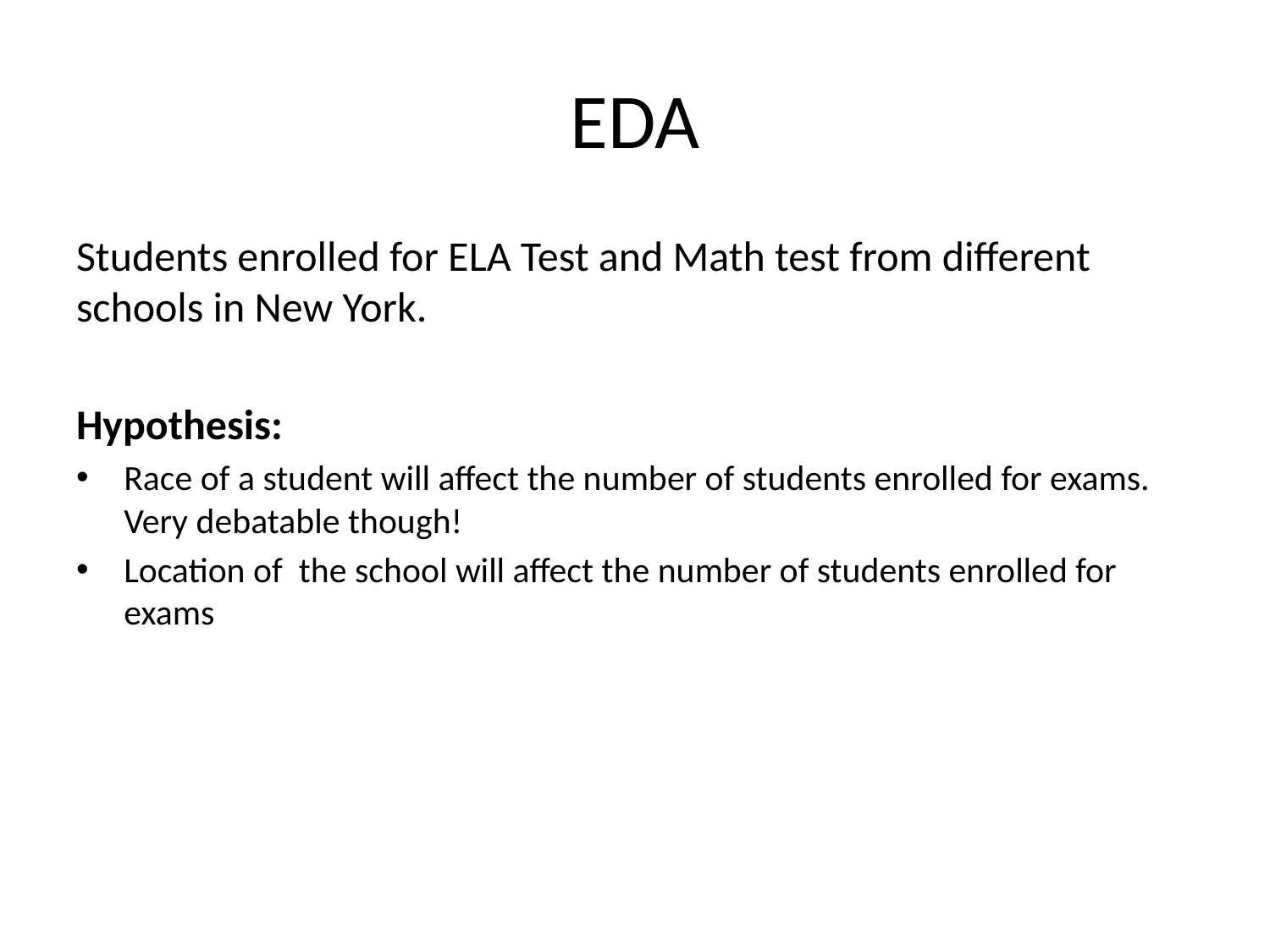

# EDA
Students enrolled for ELA Test and Math test from different schools in New York.

Hypothesis:
Race of a student will affect the number of students enrolled for exams. Very debatable though!
Location of  the school will affect the number of students enrolled for exams